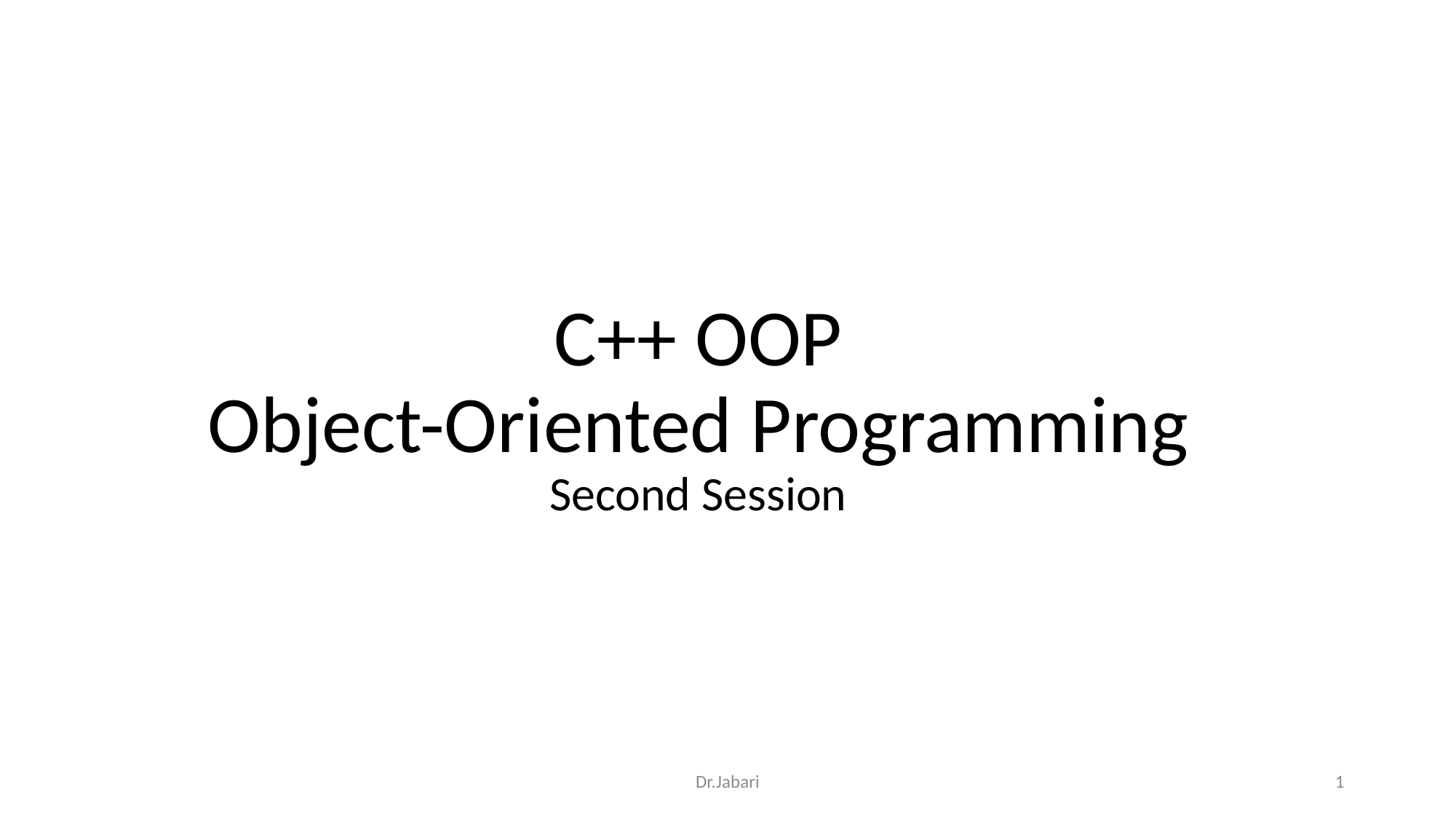

# C++ OOP Object-Oriented Programming Second Session
Dr.Jabari
1